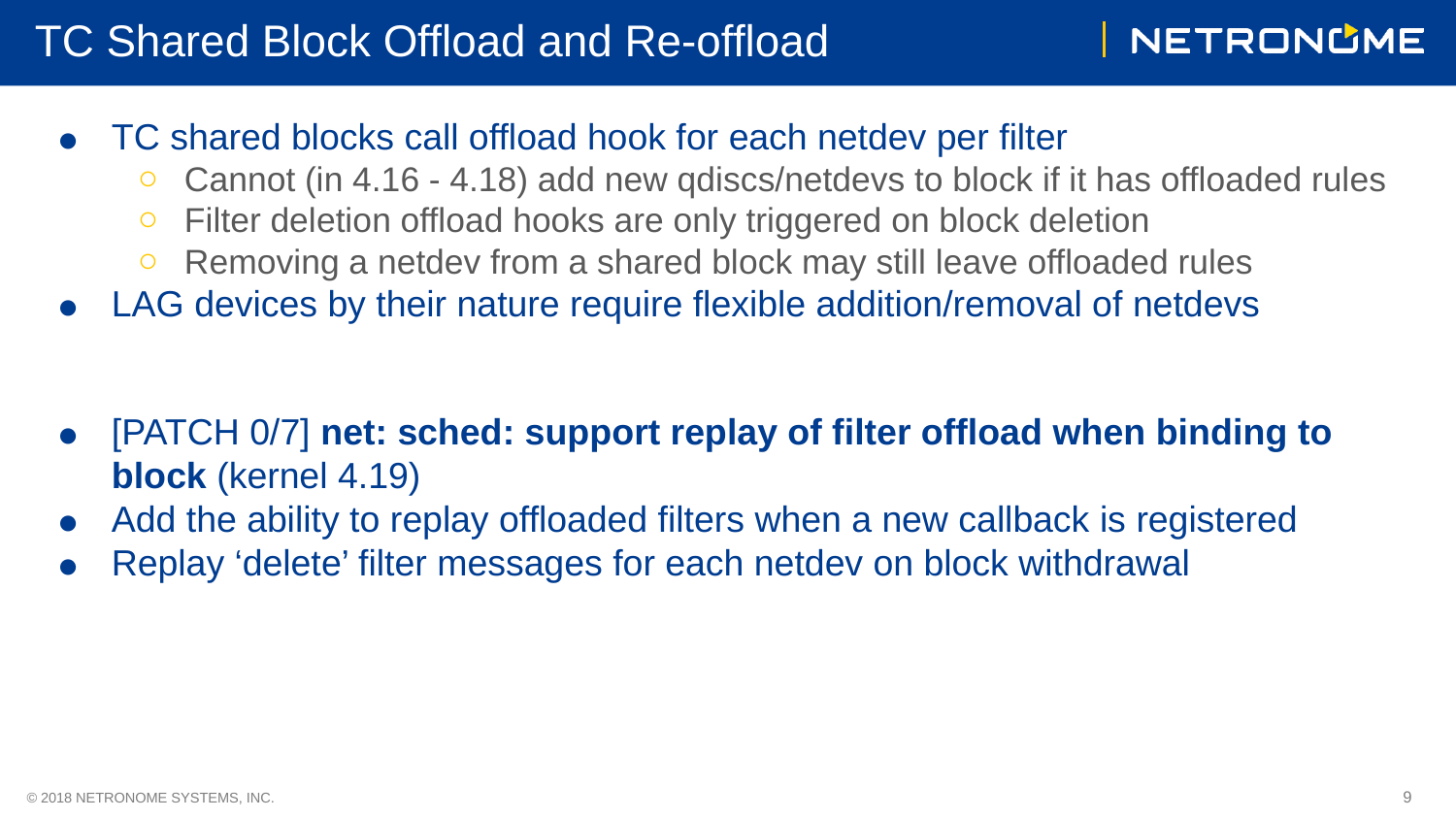

# TC Shared Block Offload and Re-offload
TC shared blocks call offload hook for each netdev per filter
Cannot (in 4.16 - 4.18) add new qdiscs/netdevs to block if it has offloaded rules
Filter deletion offload hooks are only triggered on block deletion
Removing a netdev from a shared block may still leave offloaded rules
LAG devices by their nature require flexible addition/removal of netdevs

[PATCH 0/7] net: sched: support replay of filter offload when binding to block (kernel 4.19)
Add the ability to replay offloaded filters when a new callback is registered
Replay ‘delete’ filter messages for each netdev on block withdrawal